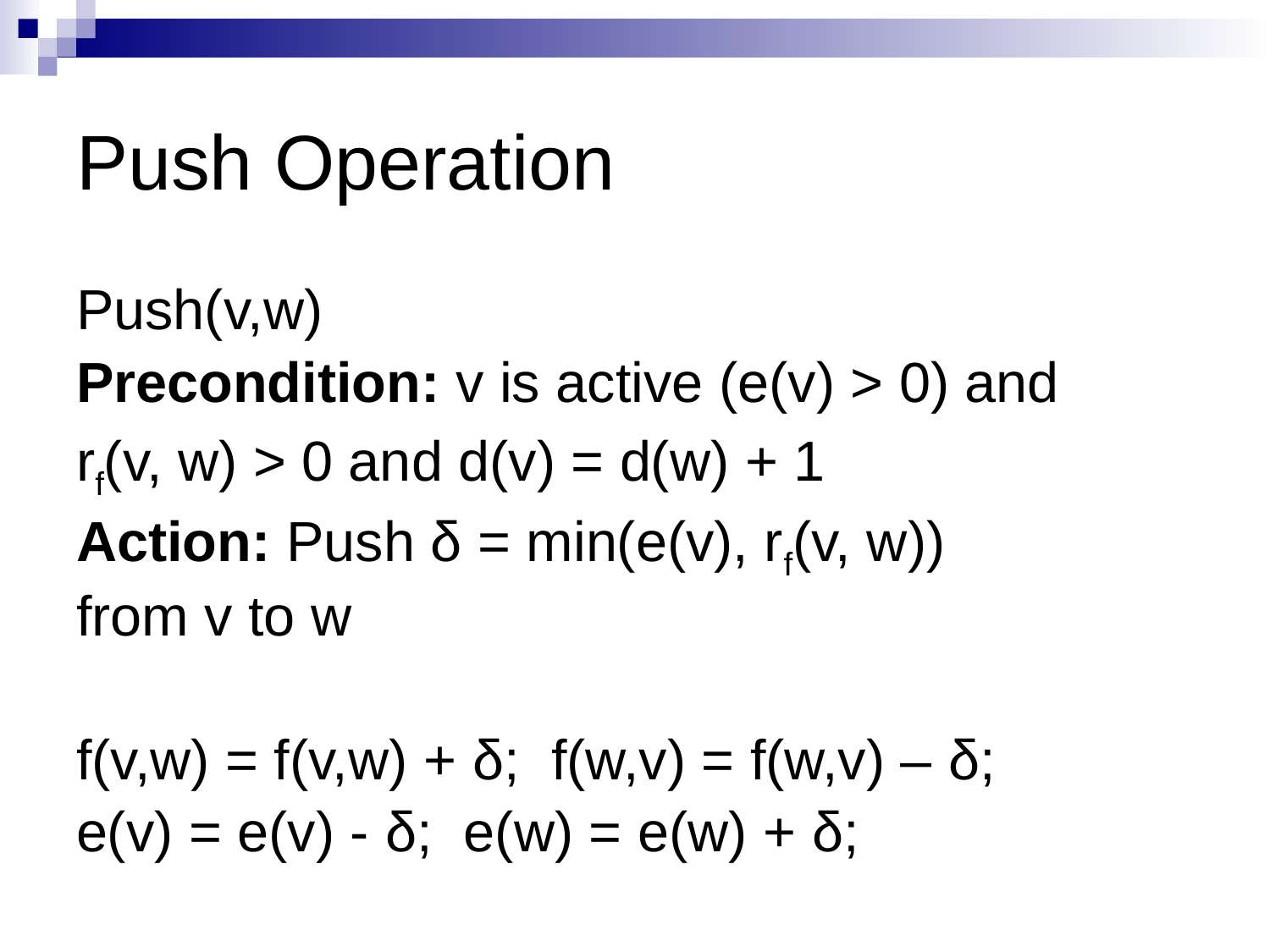

# Push Operation
Push(v,w)
Precondition: v is active (e(v) > 0) and
rf(v, w) > 0 and d(v) = d(w) + 1
Action: Push δ = min(e(v), rf(v, w))
from v to w

f(v,w) = f(v,w) + δ;  f(w,v) = f(w,v) – δ;
e(v) = e(v) - δ;  e(w) = e(w) + δ;